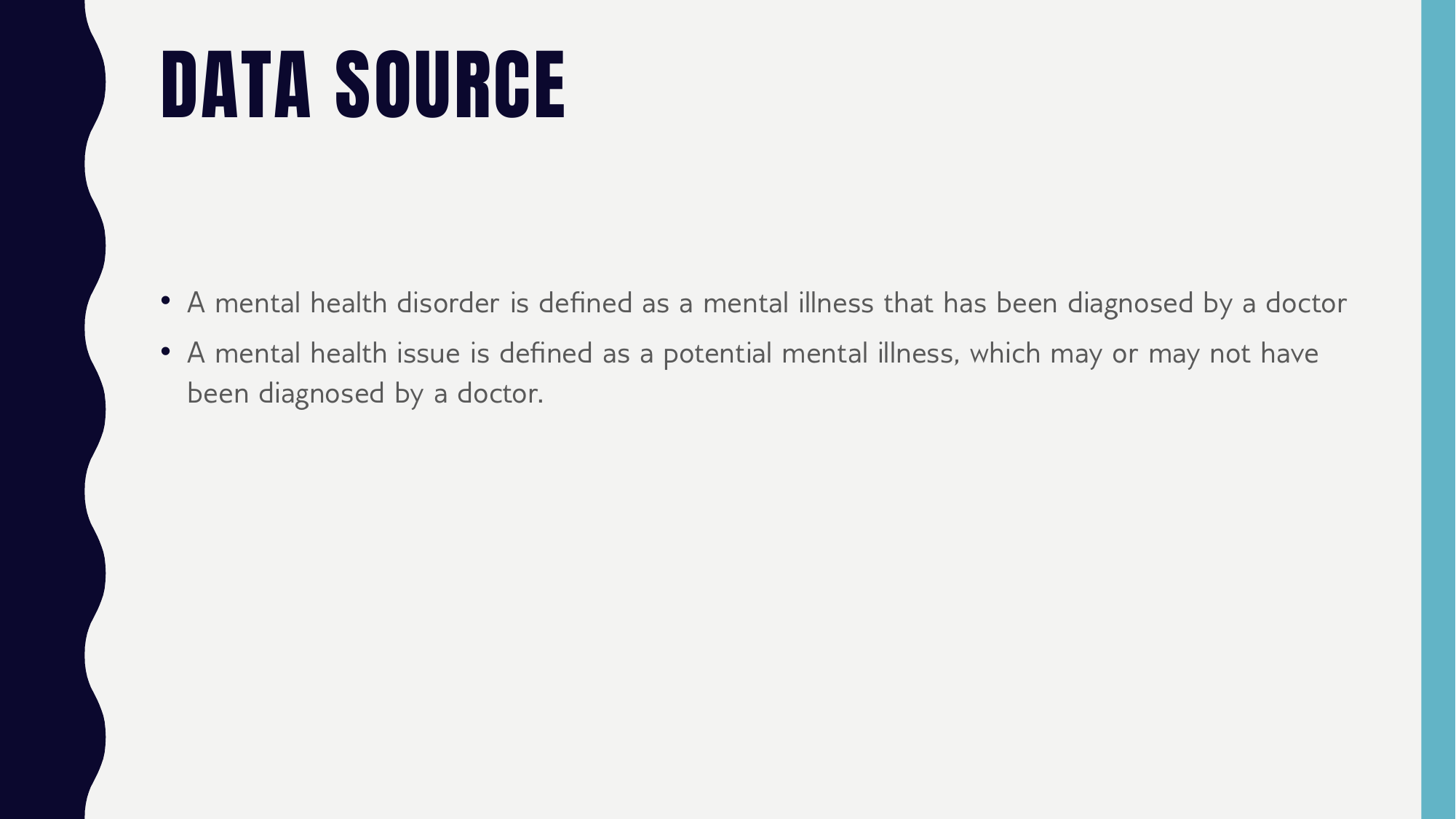

# Data Source
A mental health disorder is defined as a mental illness that has been diagnosed by a doctor
A mental health issue is defined as a potential mental illness, which may or may not have been diagnosed by a doctor.